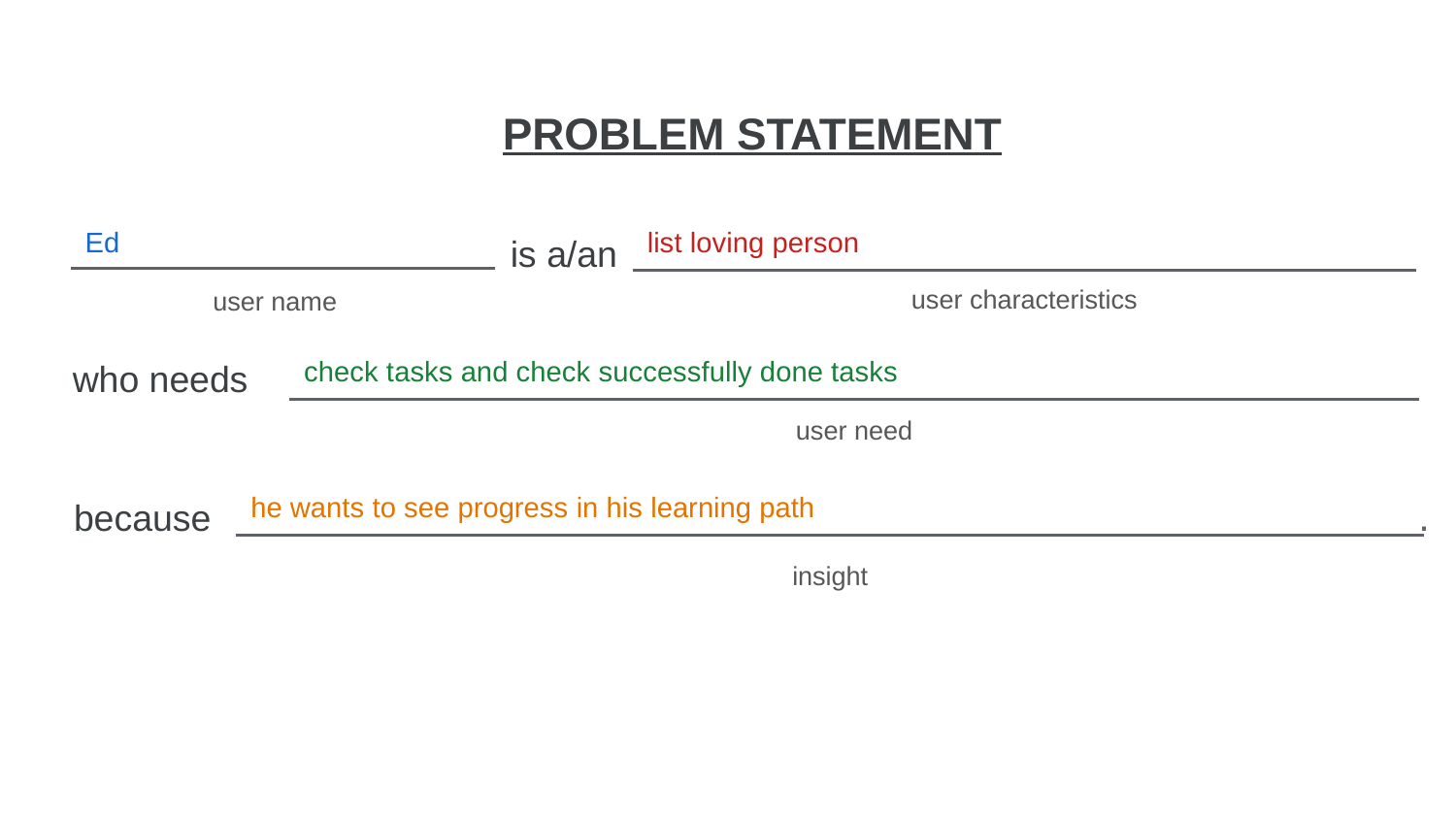

Ed
list loving person
check tasks and check successfully done tasks
he wants to see progress in his learning path